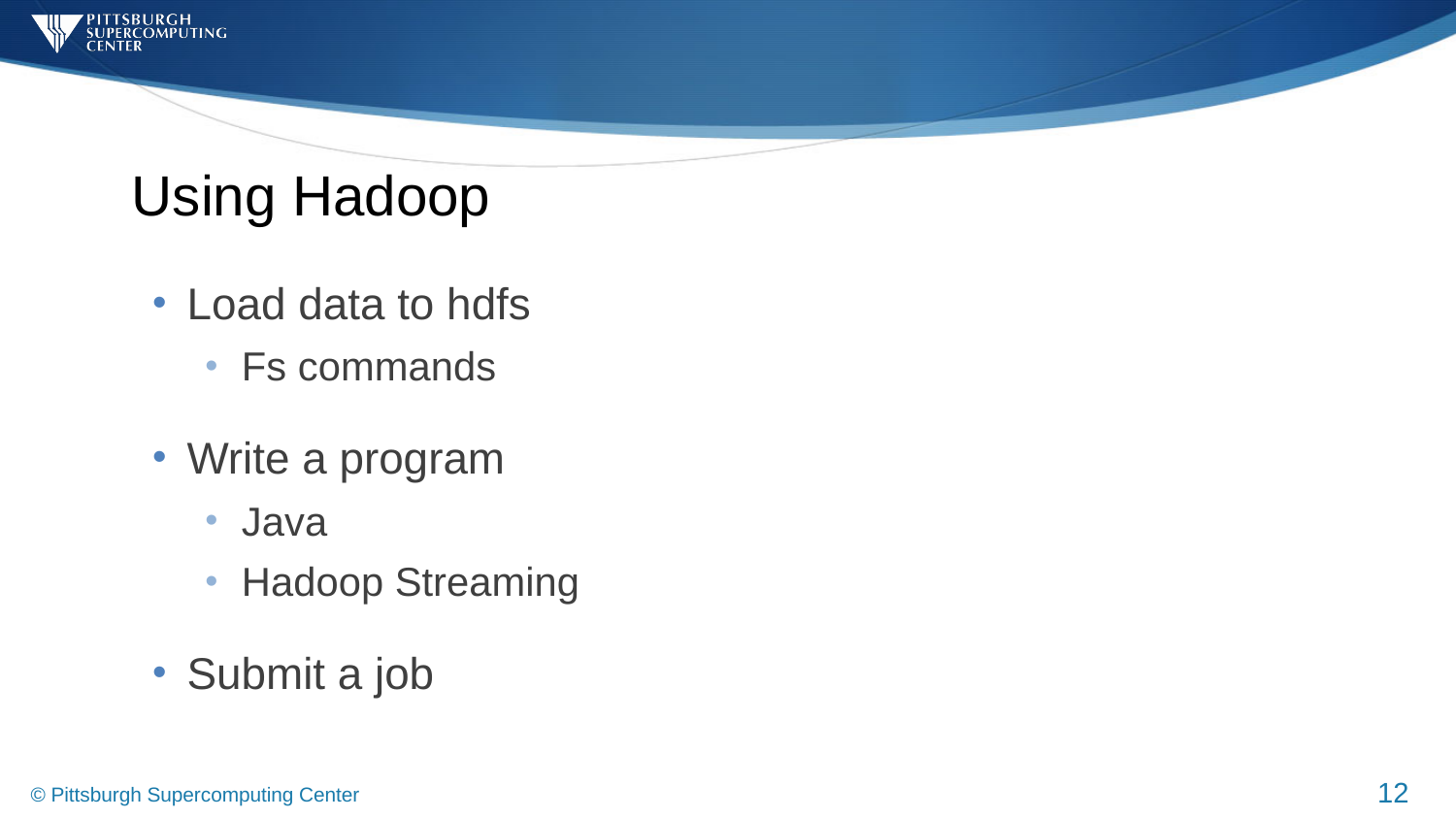

# Using Hadoop
Load data to hdfs
Fs commands
Write a program
Java
Hadoop Streaming
Submit a job